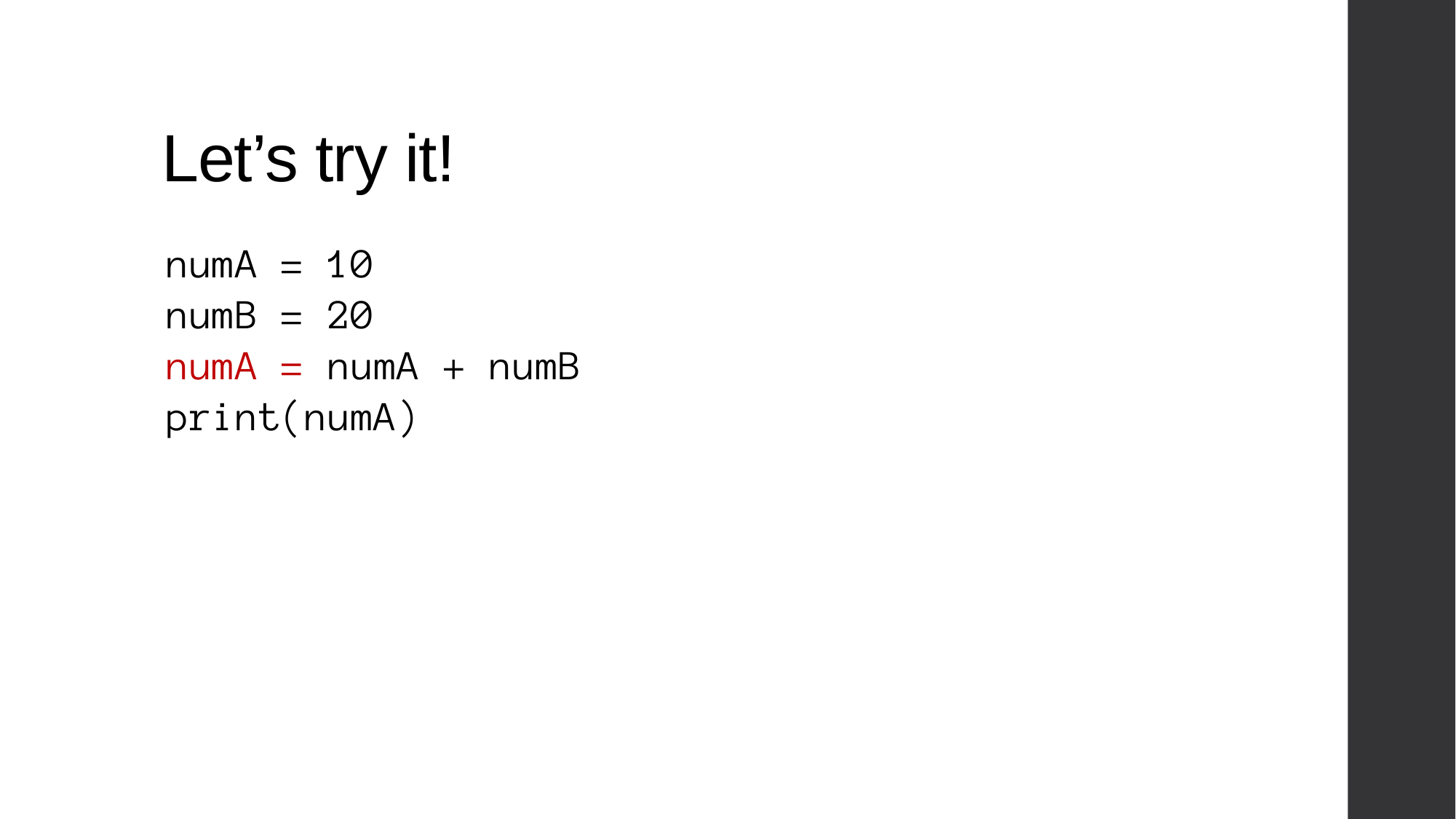

# Let’s try it!
numA = 10
numB = 20
numA = numA + numB
print(numA)